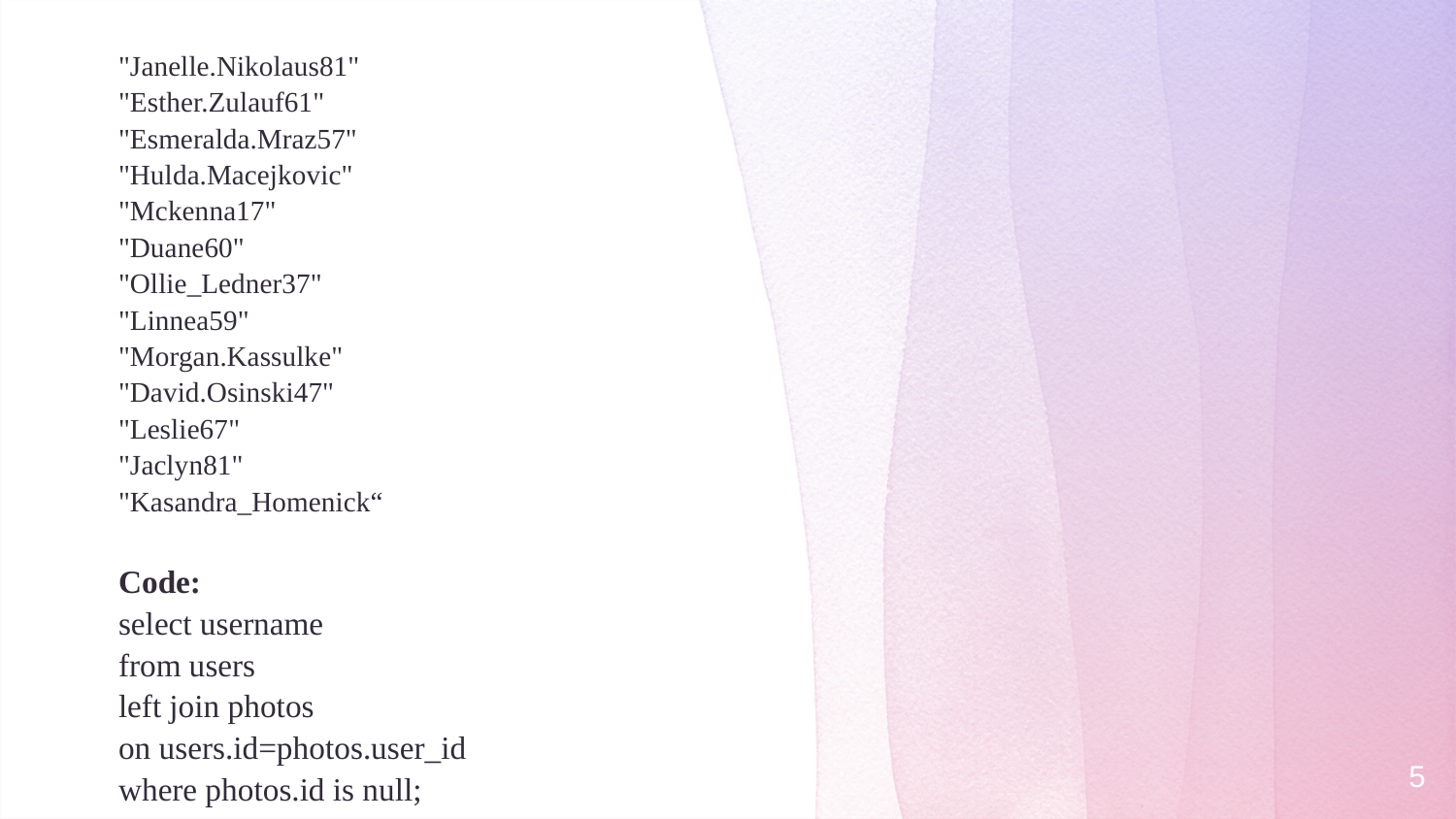

"Janelle.Nikolaus81"
"Esther.Zulauf61"
"Esmeralda.Mraz57"
"Hulda.Macejkovic"
"Mckenna17"
"Duane60"
"Ollie_Ledner37"
"Linnea59"
"Morgan.Kassulke"
"David.Osinski47"
"Leslie67"
"Jaclyn81"
"Kasandra_Homenick“

Code:
select username
from users
left join photos
on users.id=photos.user_id
where photos.id is null;

5